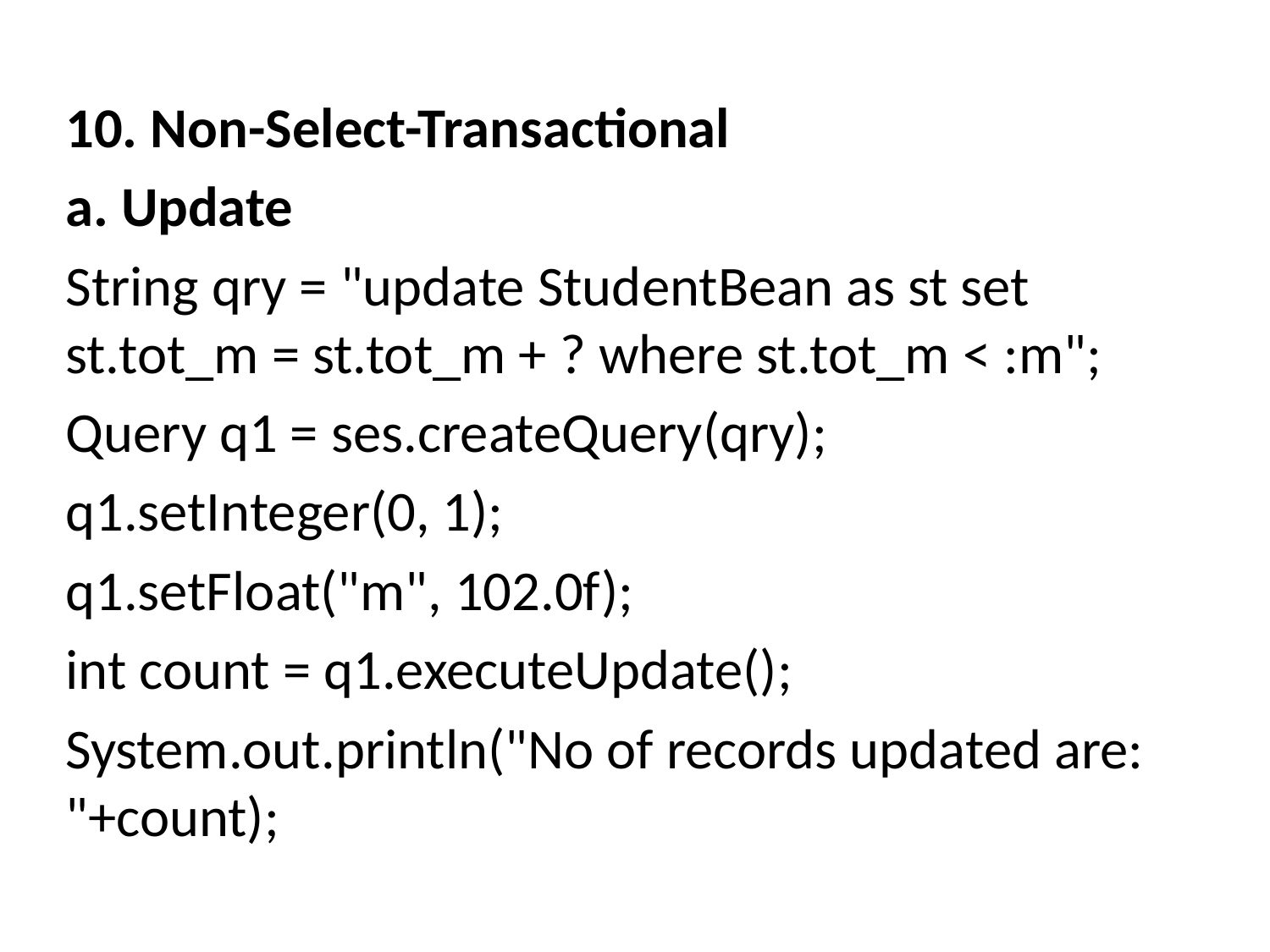

10. Non-Select-Transactional
a. Update
String qry = "update StudentBean as st set st.tot_m = st.tot_m + ? where st.tot_m < :m";
Query q1 = ses.createQuery(qry);
q1.setInteger(0, 1);
q1.setFloat("m", 102.0f);
int count = q1.executeUpdate();
System.out.println("No of records updated are: "+count);